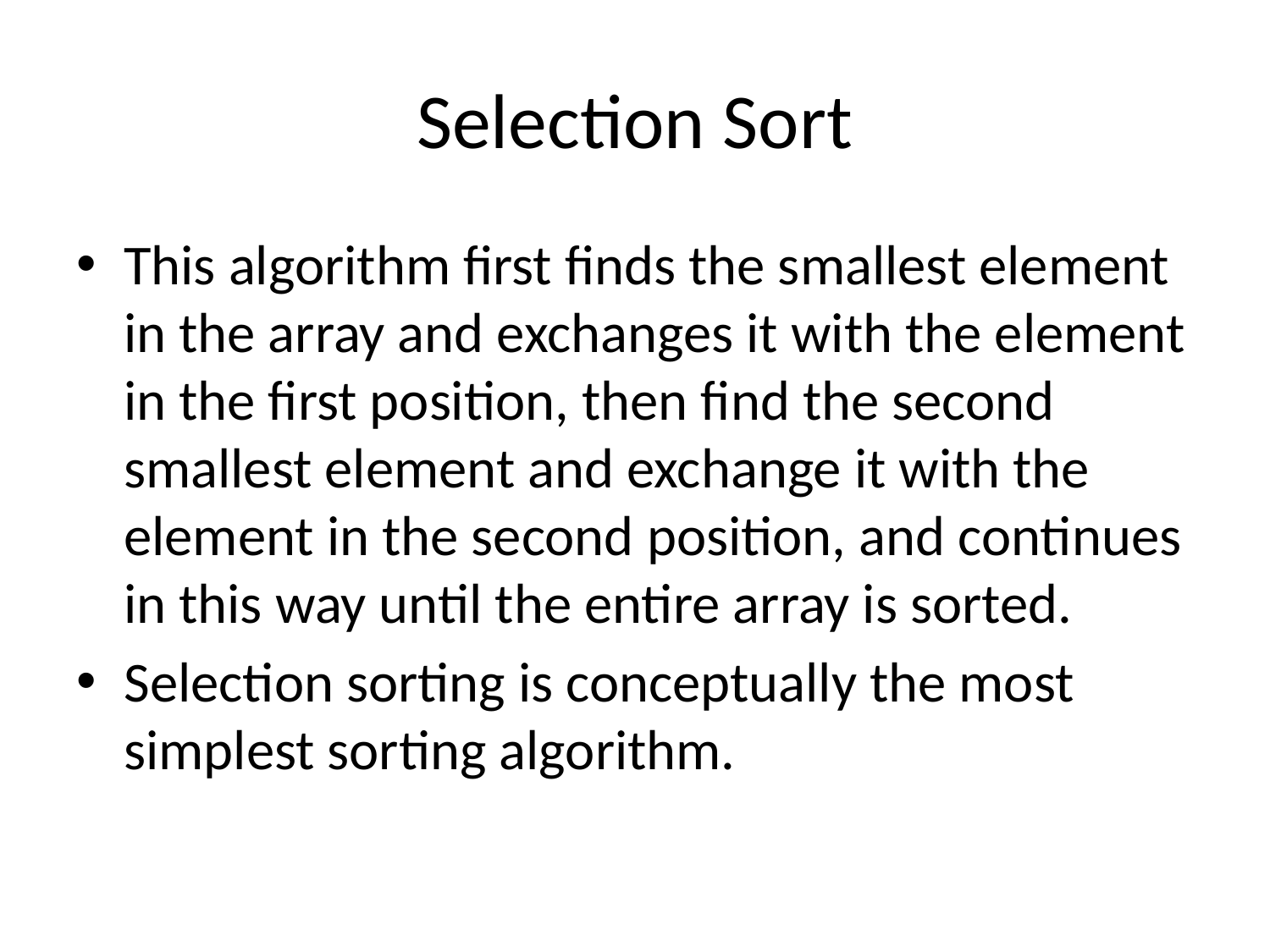

# Selection Sort
This algorithm first finds the smallest element in the array and exchanges it with the element in the first position, then find the second smallest element and exchange it with the element in the second position, and continues in this way until the entire array is sorted.
Selection sorting is conceptually the most simplest sorting algorithm.